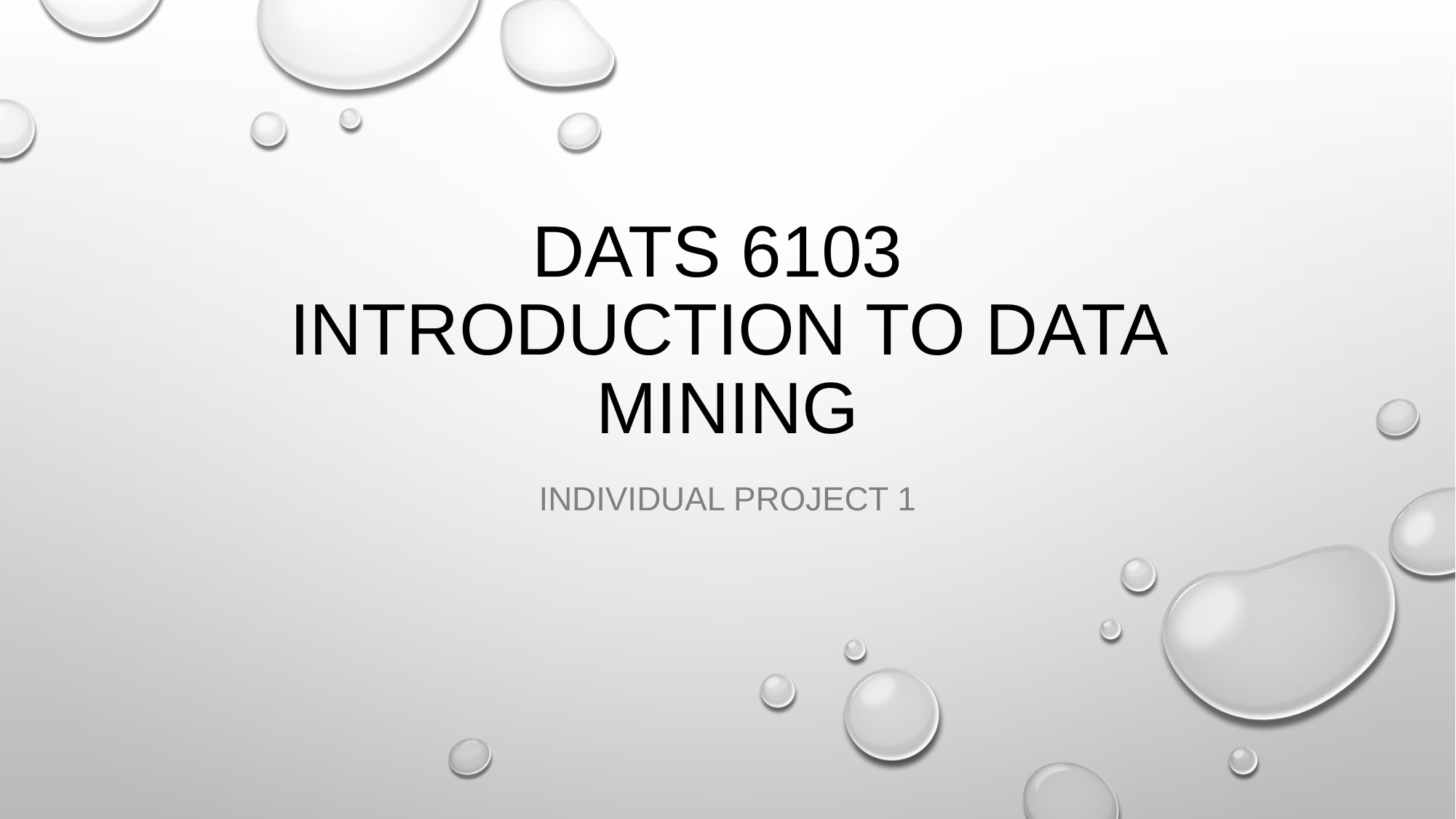

# DATS 6103 Introduction to Data mining
Individual Project 1